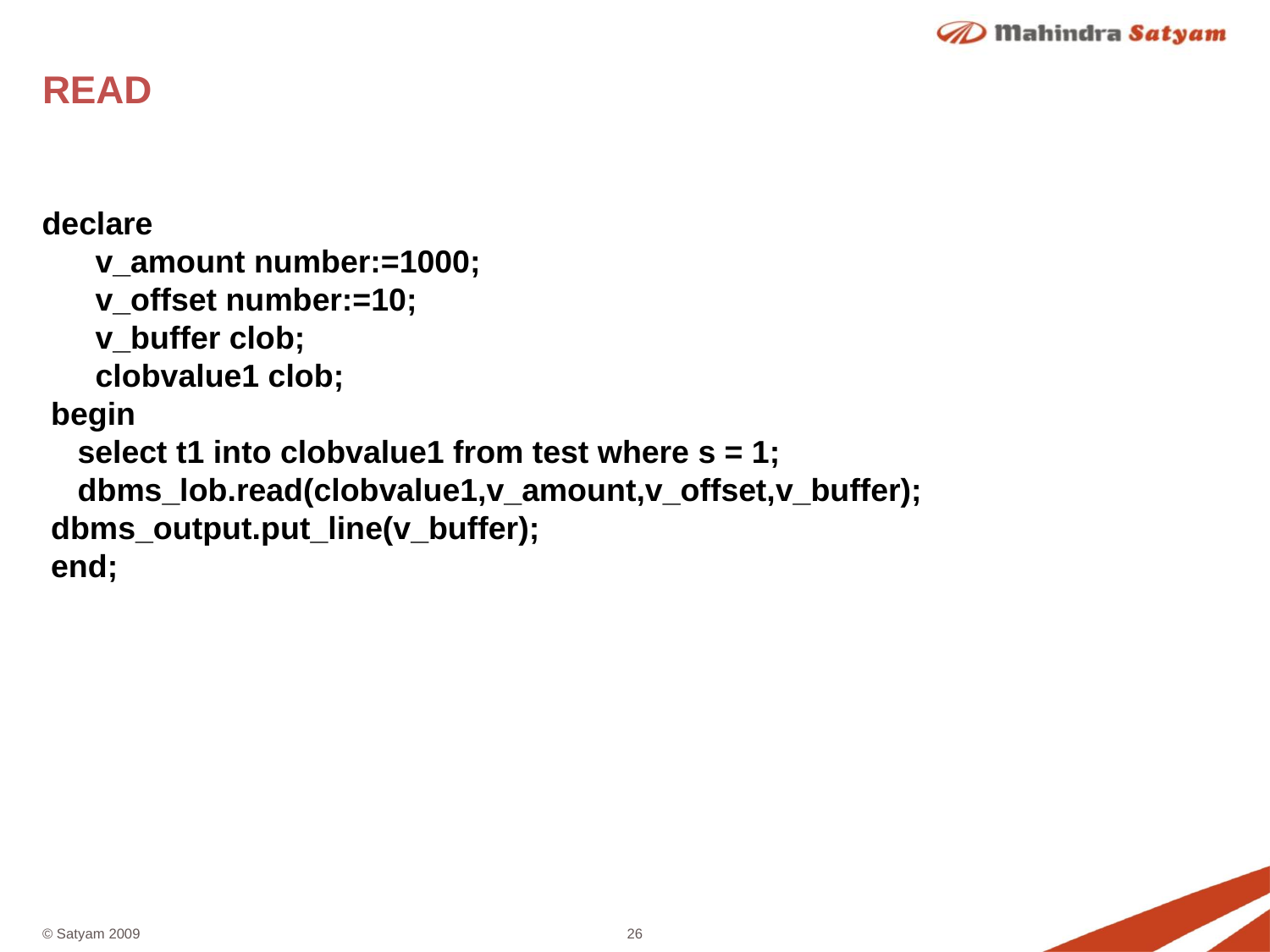

# READ
declare
      v_amount number:=1000;
      v_offset number:=10;
      v_buffer clob;
      clobvalue1 clob;
 begin
    select t1 into clobvalue1 from test where s = 1;
    dbms_lob.read(clobvalue1,v_amount,v_offset,v_buffer);
 dbms_output.put_line(v_buffer);
 end;